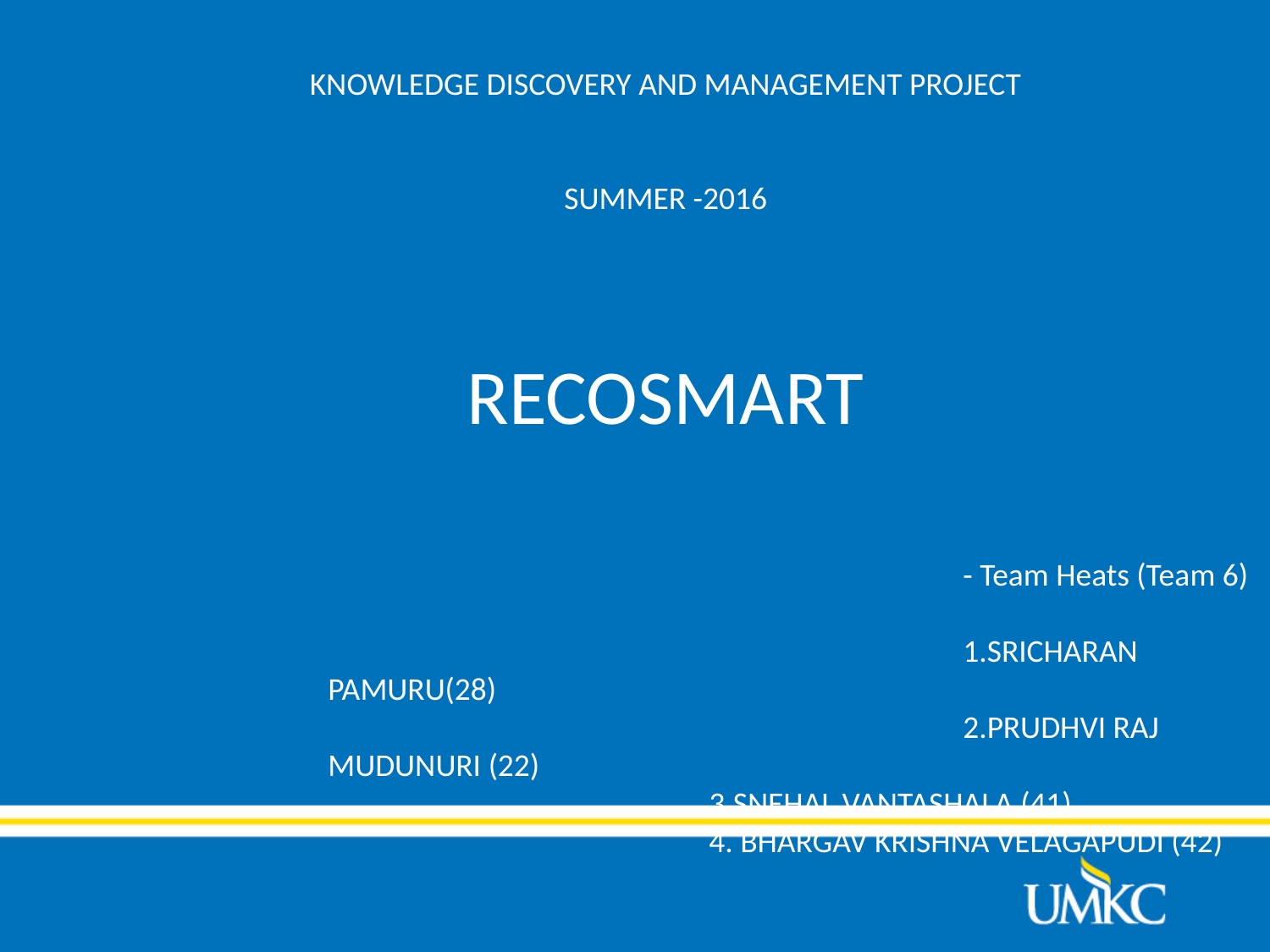

KNOWLEDGE DISCOVERY AND MANAGEMENT PROJECT

SUMMER -2016

RECOSMART

					- Team Heats (Team 6)

					1.SRICHARAN PAMURU(28)
					2.PRUDHVI RAJ MUDUNURI (22)
	3.SNEHAL VANTASHALA (41)
	4. BHARGAV KRISHNA VELAGAPUDI (42)